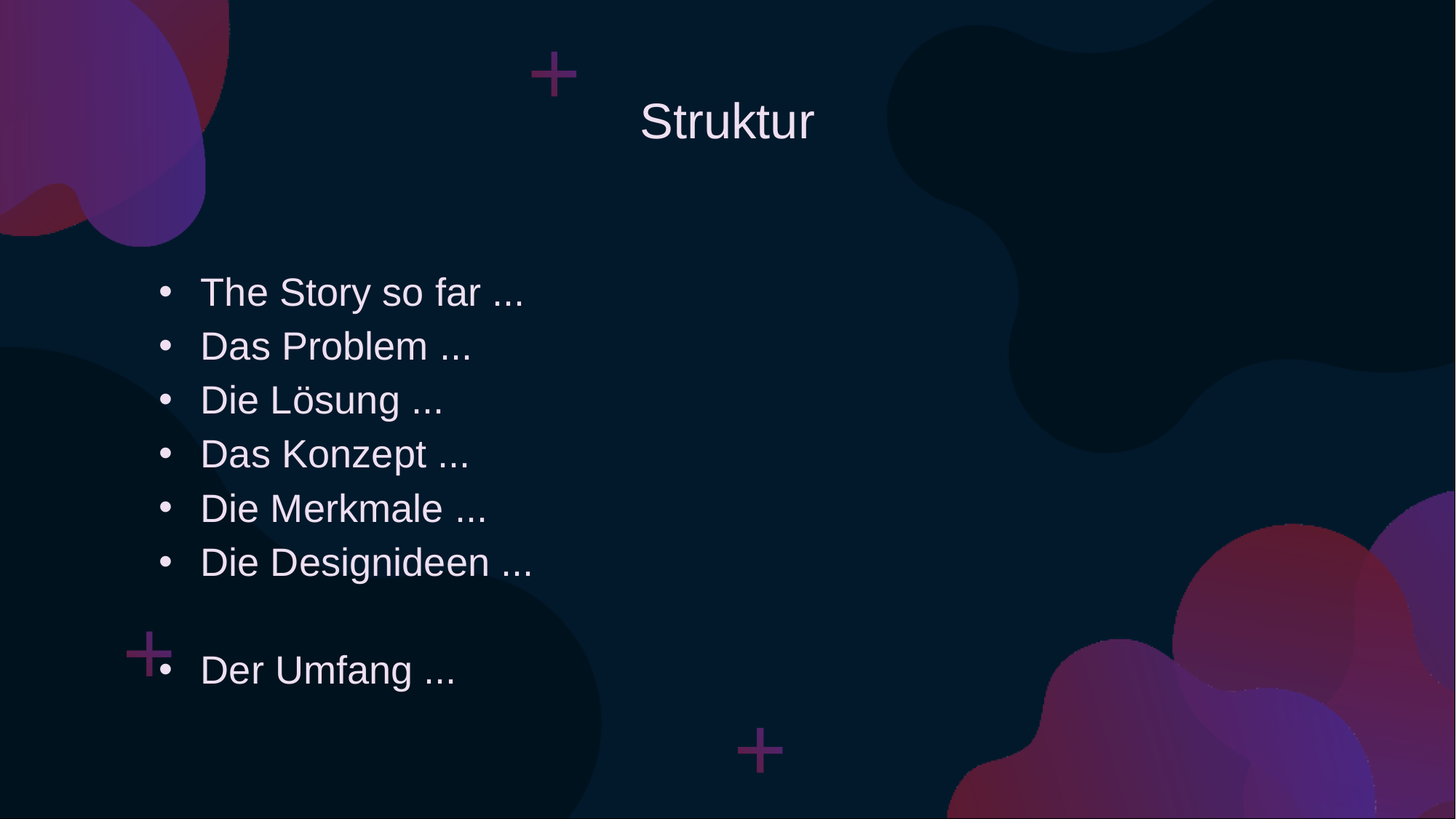

# Struktur
The Story so far ...
Das Problem ...
Die Lösung ...
Das Konzept ...
Die Merkmale ...
Die Designideen ...

Der Umfang ...